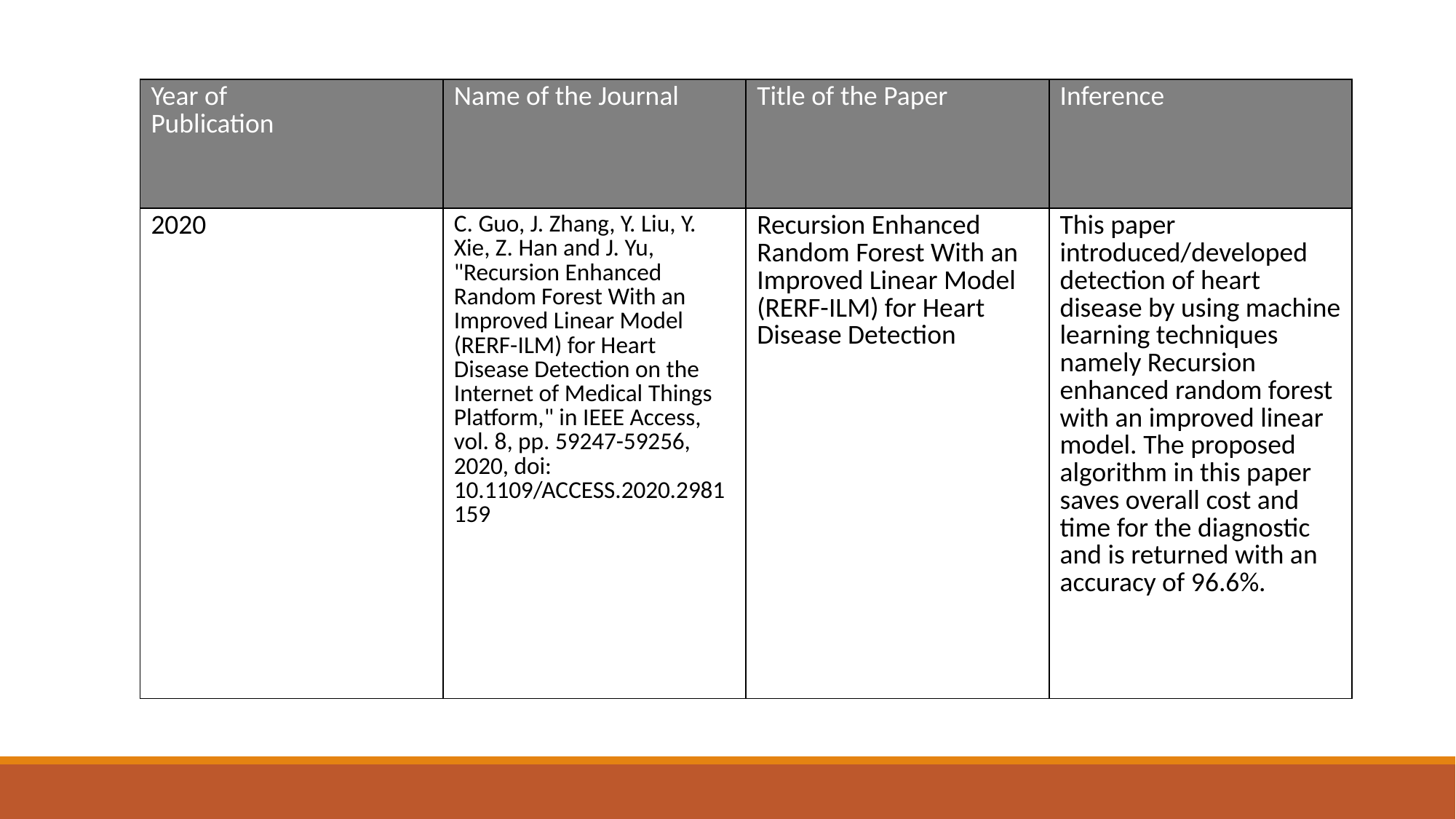

| Year of Publication | Name of the Journal | Title of the Paper | Inference |
| --- | --- | --- | --- |
| 2020 | C. Guo, J. Zhang, Y. Liu, Y. Xie, Z. Han and J. Yu, "Recursion Enhanced Random Forest With an Improved Linear Model (RERF-ILM) for Heart Disease Detection on the Internet of Medical Things Platform," in IEEE Access, vol. 8, pp. 59247-59256, 2020, doi: 10.1109/ACCESS.2020.2981159 | Recursion Enhanced Random Forest With an Improved Linear Model (RERF-ILM) for Heart Disease Detection | This paper introduced/developed detection of heart disease by using machine learning techniques namely Recursion enhanced random forest with an improved linear model. The proposed algorithm in this paper saves overall cost and time for the diagnostic and is returned with an accuracy of 96.6%. |